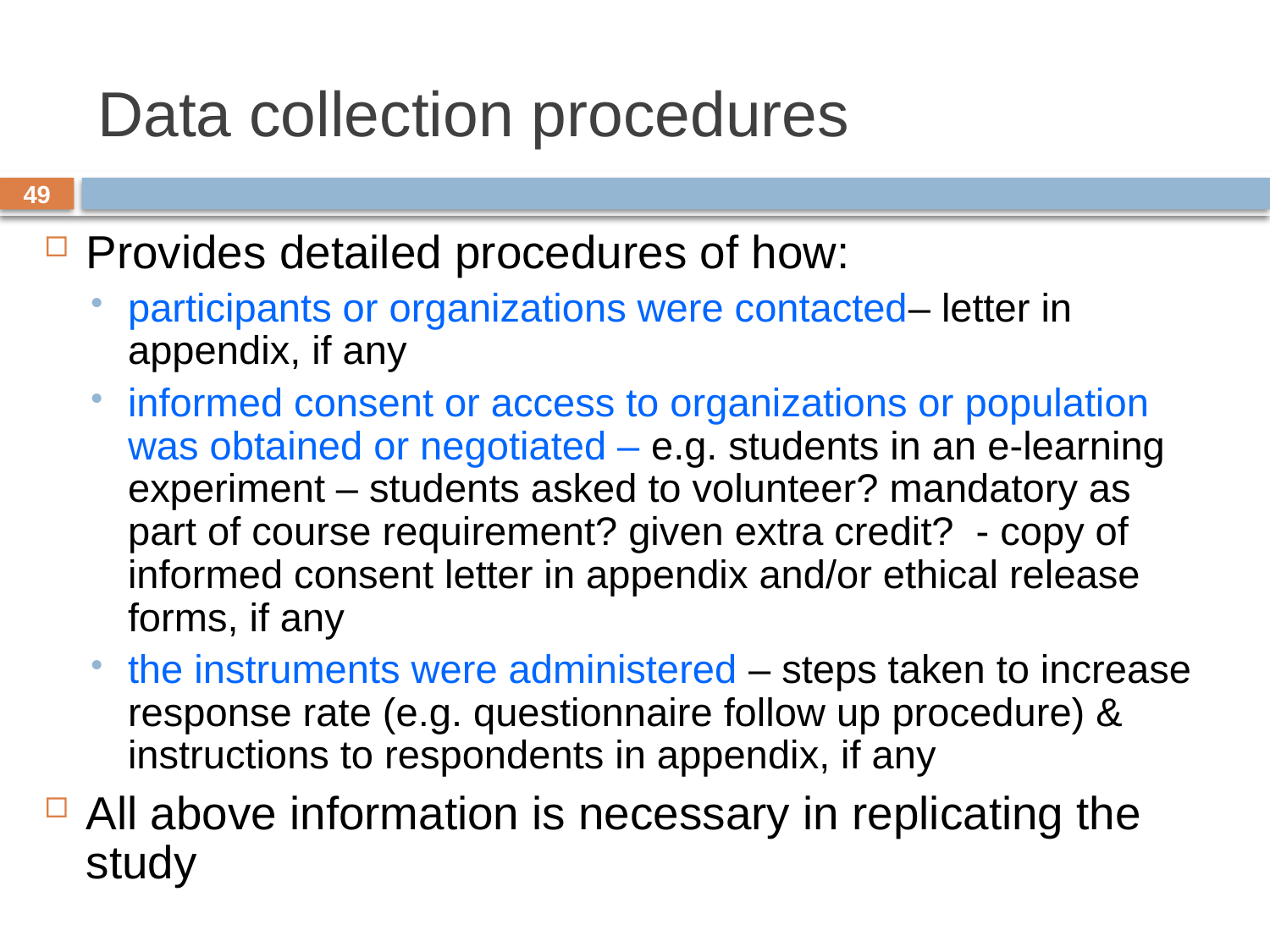

# Data collection procedures
49
Provides detailed procedures of how:
participants or organizations were contacted– letter in appendix, if any
informed consent or access to organizations or population was obtained or negotiated – e.g. students in an e-learning experiment – students asked to volunteer? mandatory as part of course requirement? given extra credit?  - copy of informed consent letter in appendix and/or ethical release forms, if any
the instruments were administered – steps taken to increase response rate (e.g. questionnaire follow up procedure) & instructions to respondents in appendix, if any
All above information is necessary in replicating the study